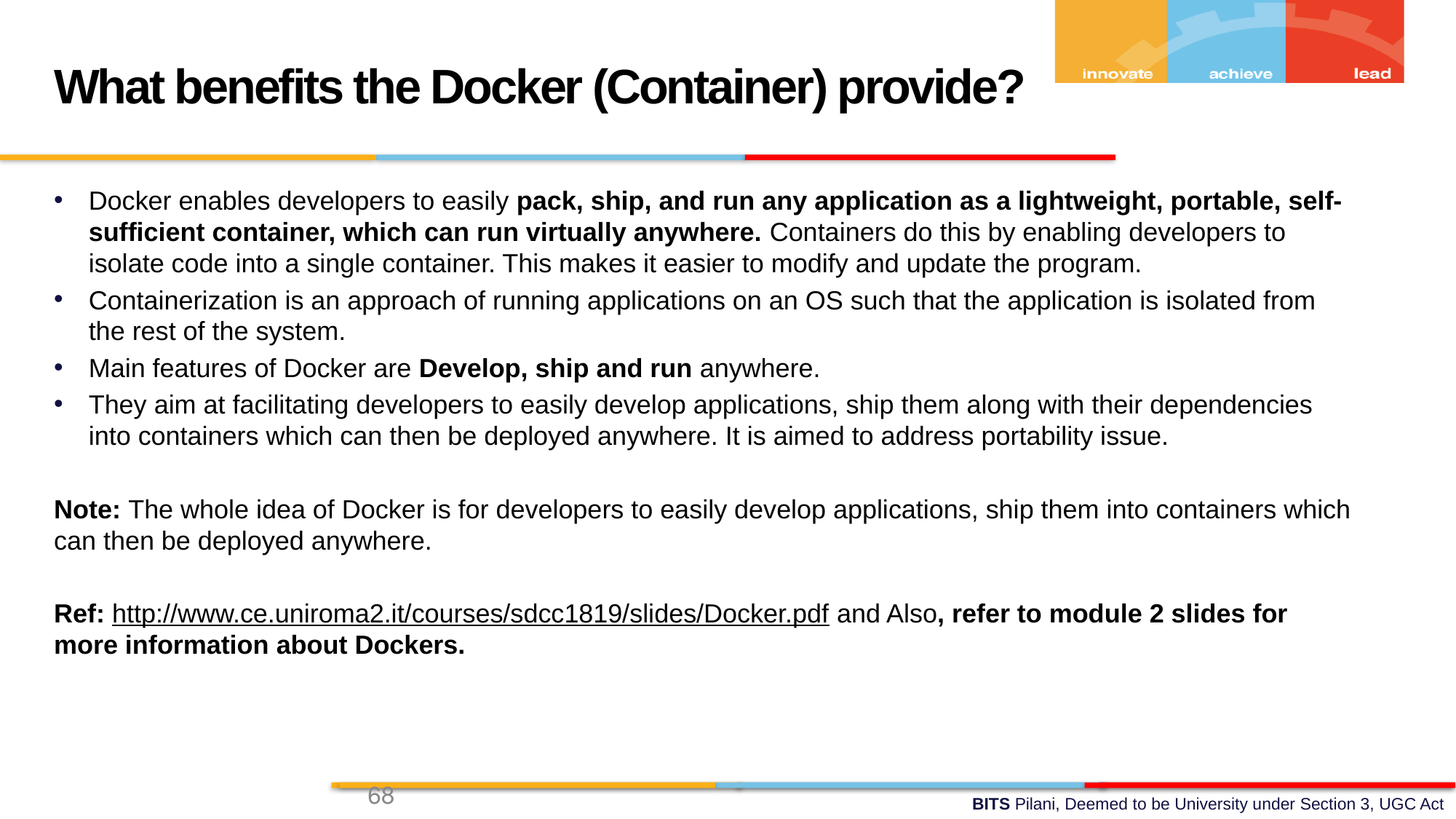

What benefits the Docker (Container) provide?
Docker enables developers to easily pack, ship, and run any application as a lightweight, portable, self-sufficient container, which can run virtually anywhere. Containers do this by enabling developers to isolate code into a single container. This makes it easier to modify and update the program.
Containerization is an approach of running applications on an OS such that the application is isolated from the rest of the system.
Main features of Docker are Develop, ship and run anywhere.
They aim at facilitating developers to easily develop applications, ship them along with their dependencies into containers which can then be deployed anywhere. It is aimed to address portability issue.

Note: The whole idea of Docker is for developers to easily develop applications, ship them into containers which can then be deployed anywhere.

Ref: http://www.ce.uniroma2.it/courses/sdcc1819/slides/Docker.pdf and Also, refer to module 2 slides for more information about Dockers.

68